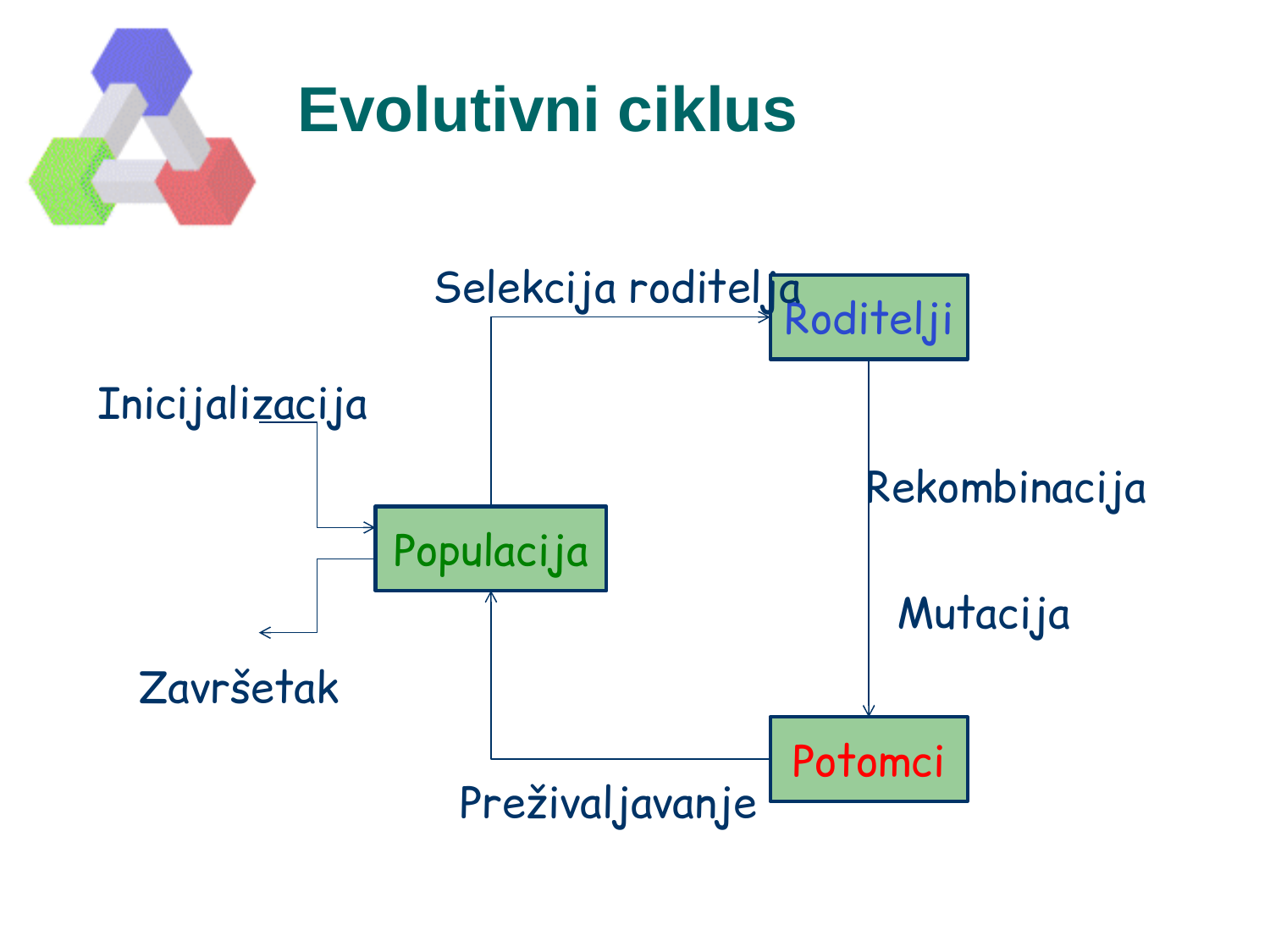

# Evolutivni ciklus
Selekcija roditelja
Roditelji
Inicijalizacija
Rekombinacija
Populacija
Mutacija
Završetak
Potomci
Preživaljavanje